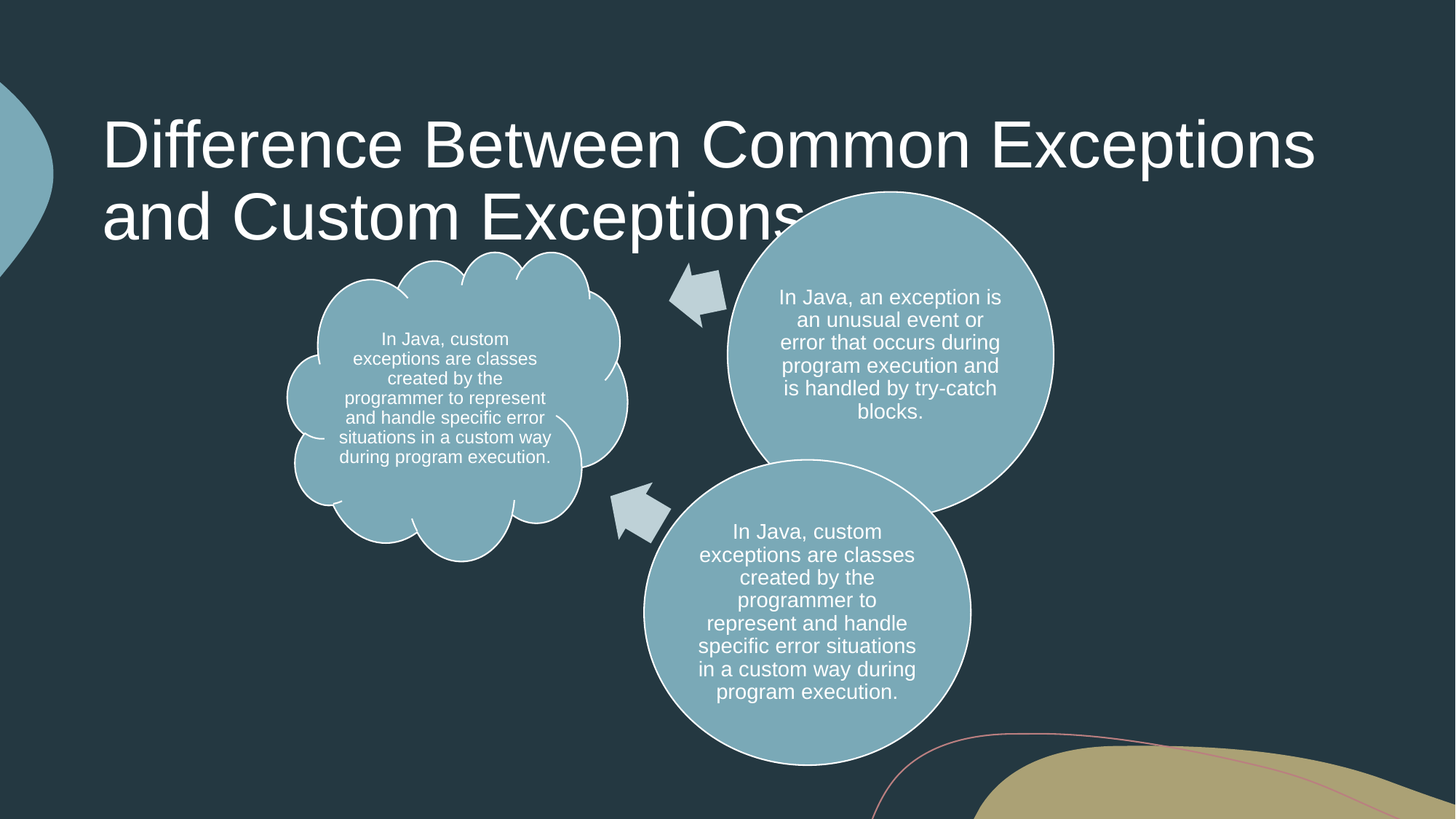

# Difference Between Common Exceptions and Custom Exceptions
In Java, an exception is an unusual event or error that occurs during program execution and is handled by try-catch blocks.

In Java, custom exceptions are classes created by the programmer to represent and handle specific error situations in a custom way during program execution.

In Java, custom exceptions are classes created by the programmer to represent and handle specific error situations in a custom way during program execution.